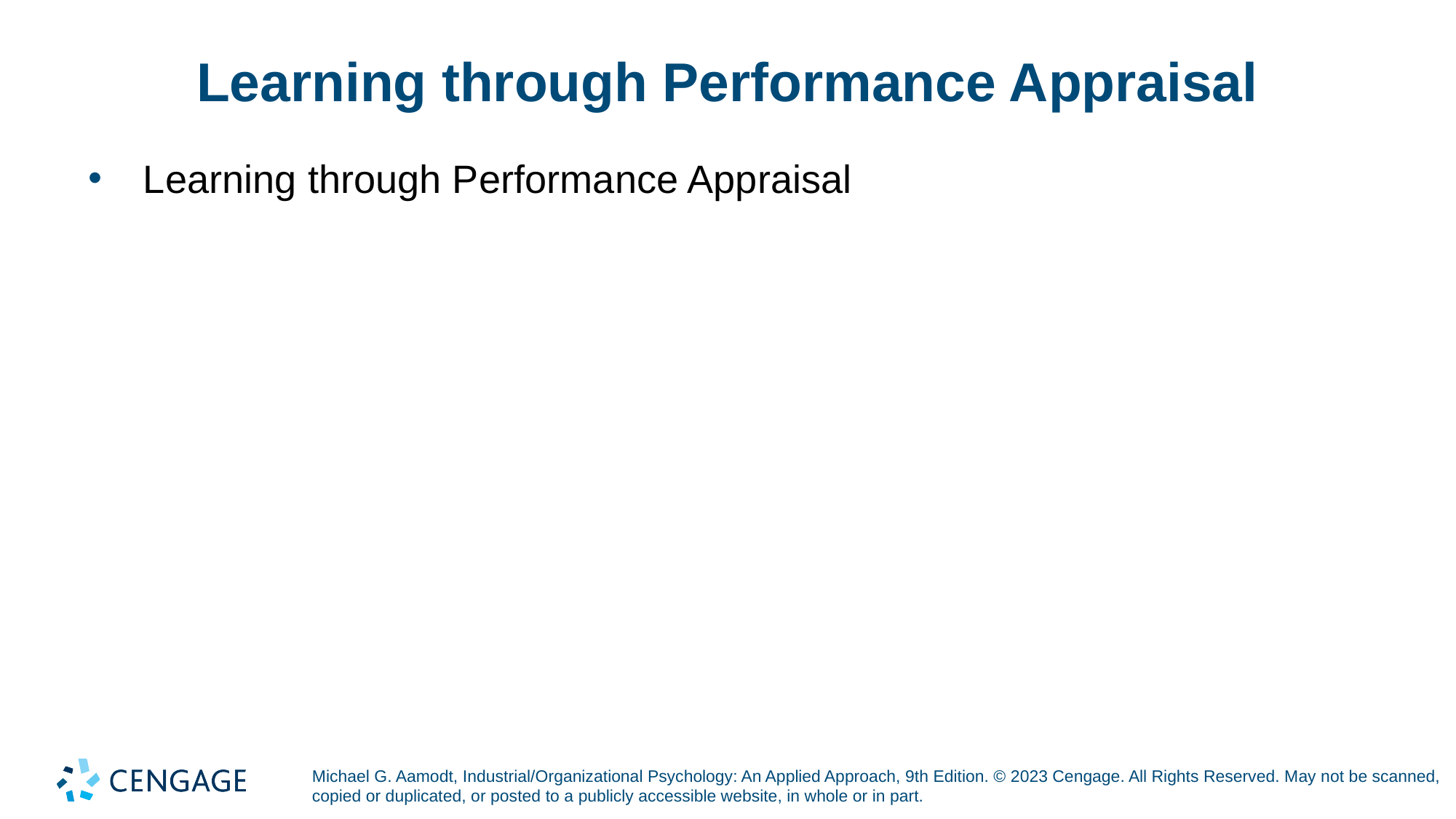

# Learning through Performance Appraisal
Learning through Performance Appraisal